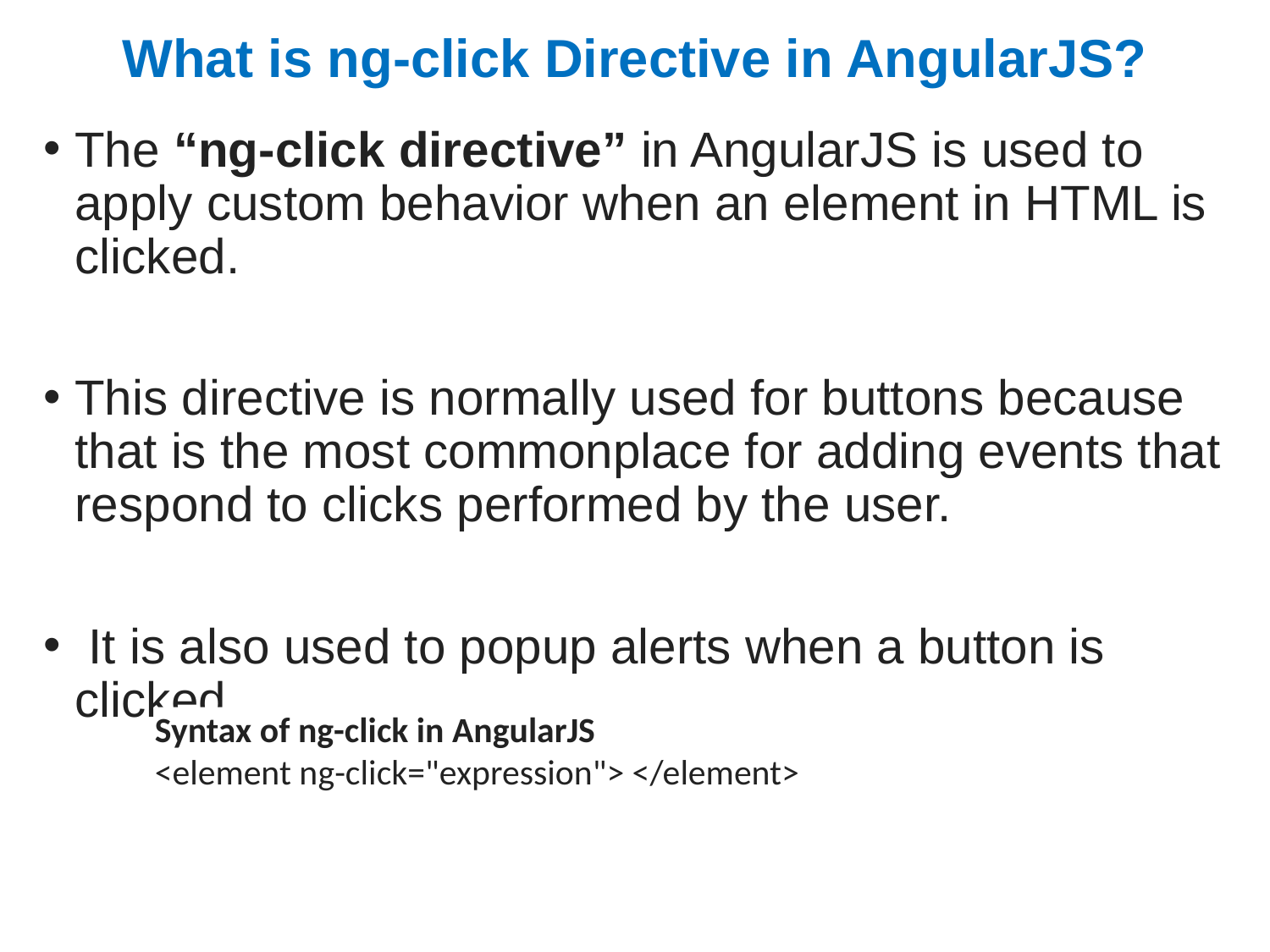

# What is ng-click Directive in AngularJS?
The “ng-click directive” in AngularJS is used to apply custom behavior when an element in HTML is clicked.

This directive is normally used for buttons because that is the most commonplace for adding events that respond to clicks performed by the user.

 It is also used to popup alerts when a button is clicked.

Syntax of ng-click in AngularJS
<element ng-click="expression"> </element>